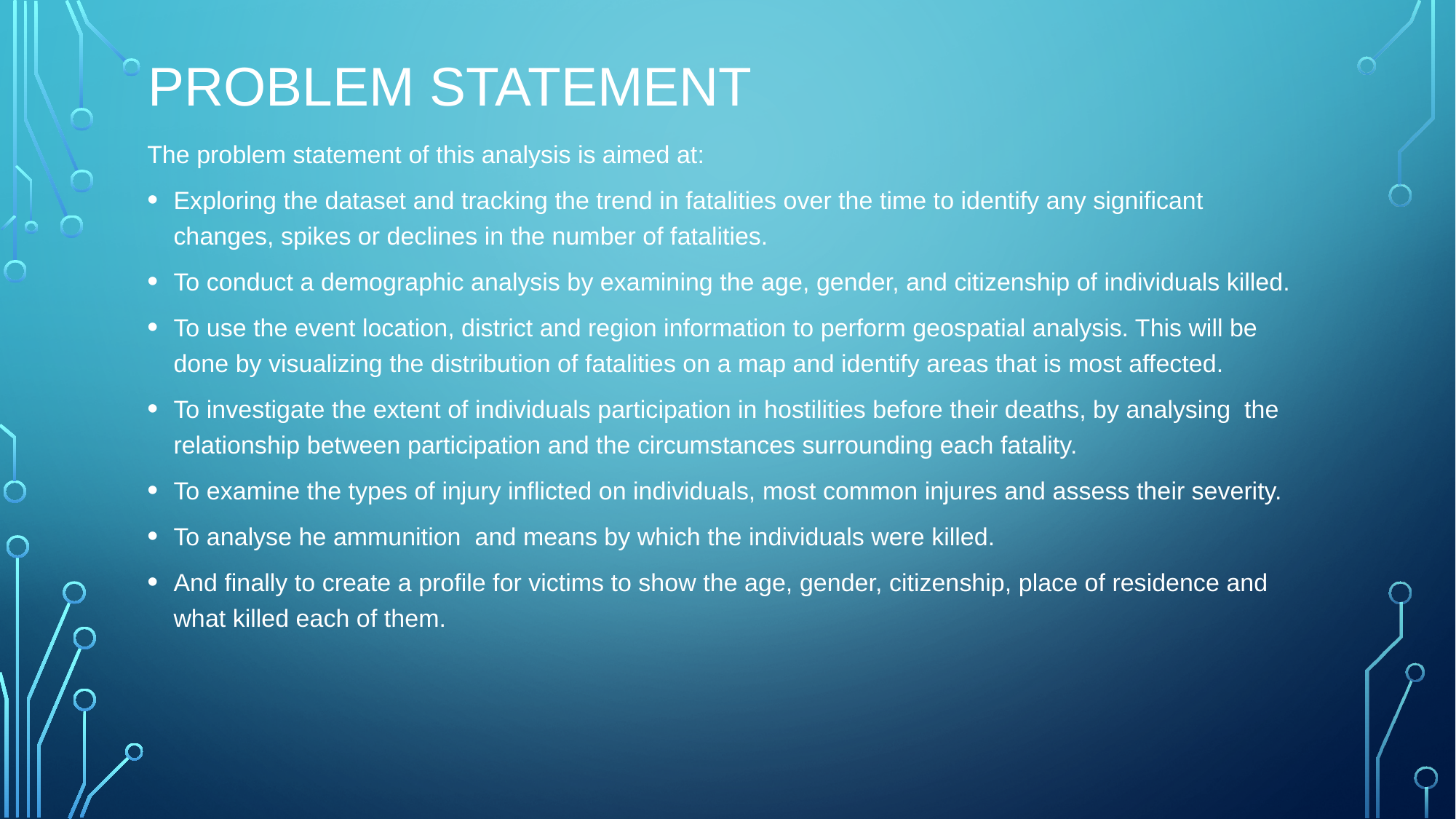

# Problem statement
The problem statement of this analysis is aimed at:
Exploring the dataset and tracking the trend in fatalities over the time to identify any significant changes, spikes or declines in the number of fatalities.
To conduct a demographic analysis by examining the age, gender, and citizenship of individuals killed.
To use the event location, district and region information to perform geospatial analysis. This will be done by visualizing the distribution of fatalities on a map and identify areas that is most affected.
To investigate the extent of individuals participation in hostilities before their deaths, by analysing  the relationship between participation and the circumstances surrounding each fatality.
To examine the types of injury inflicted on individuals, most common injures and assess their severity.
To analyse he ammunition  and means by which the individuals were killed.
And finally to create a profile for victims to show the age, gender, citizenship, place of residence and what killed each of them.